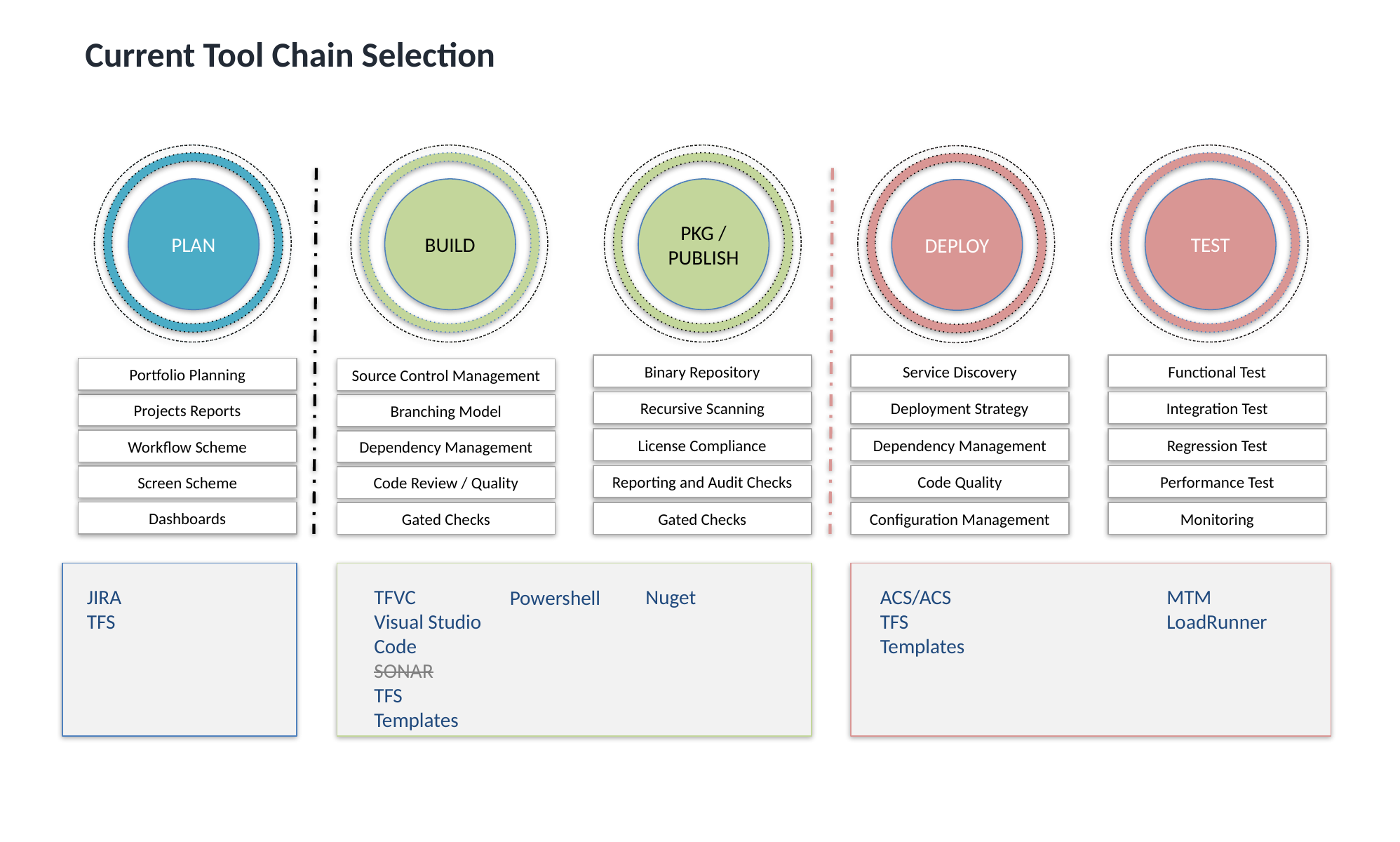

Current Tool Chain Selection

PLAN

BUILD

PKG / PUBLISH

TEST

DEPLOY
Binary Repository
Service Discovery
Functional Test
Portfolio Planning
Source Control Management
Recursive Scanning
Deployment Strategy
Integration Test
Projects Reports
Branching Model
License Compliance
Dependency Management
Regression Test
Workflow Scheme
Dependency Management
Reporting and Audit Checks
Code Quality
Performance Test
Screen Scheme
Code Review / Quality
Dashboards
Gated Checks
Gated Checks
Configuration Management
Monitoring

JIRA
TFS
TFVC
Visual Studio Code
SONAR
TFS Templates

Nuget

ACS/ACS
TFS Templates

MTM
LoadRunner

Powershell